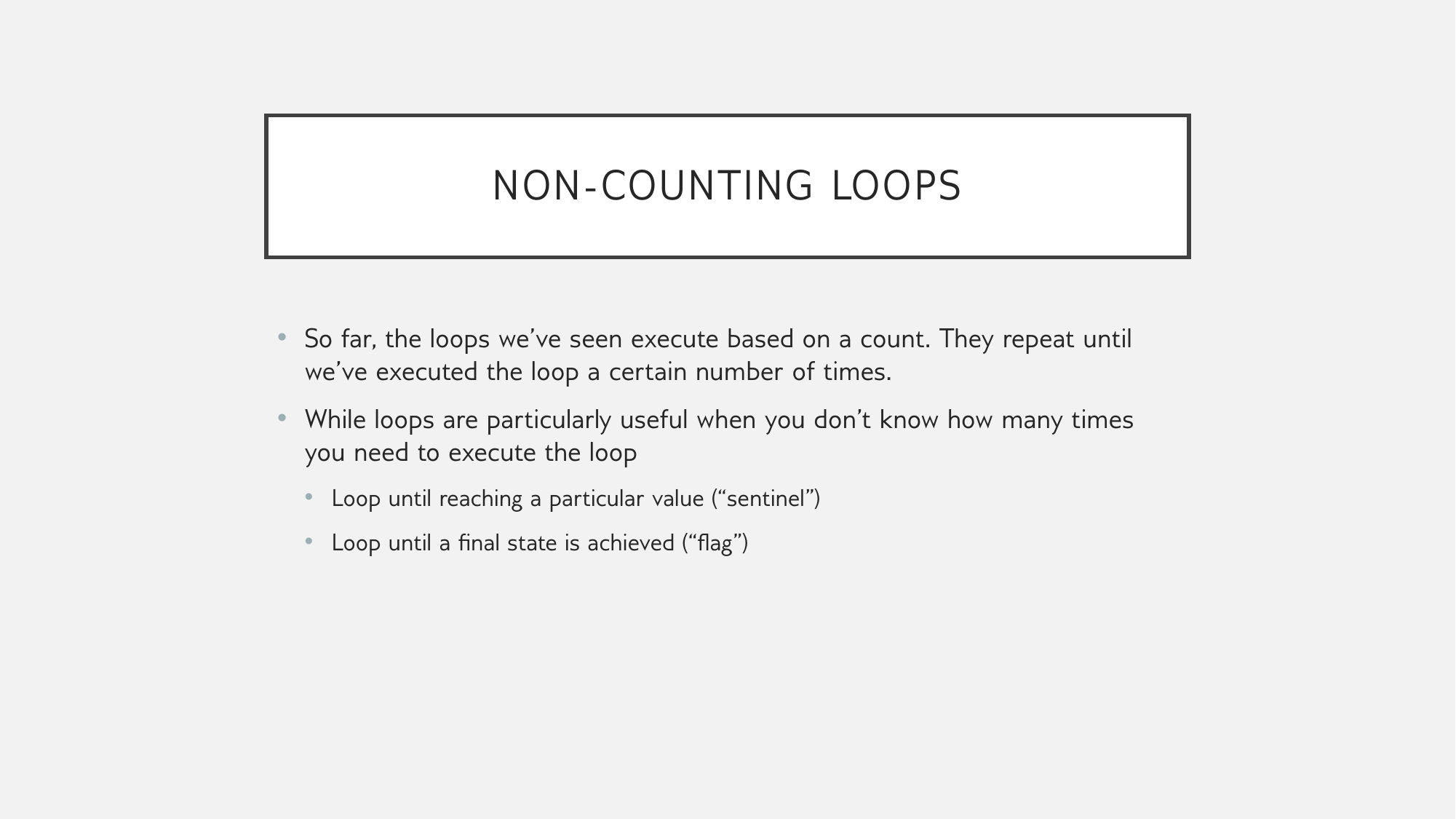

# Non-counting loops
So far, the loops we’ve seen execute based on a count. They repeat until we’ve executed the loop a certain number of times.
While loops are particularly useful when you don’t know how many times you need to execute the loop
Loop until reaching a particular value (“sentinel”)
Loop until a final state is achieved (“flag”)